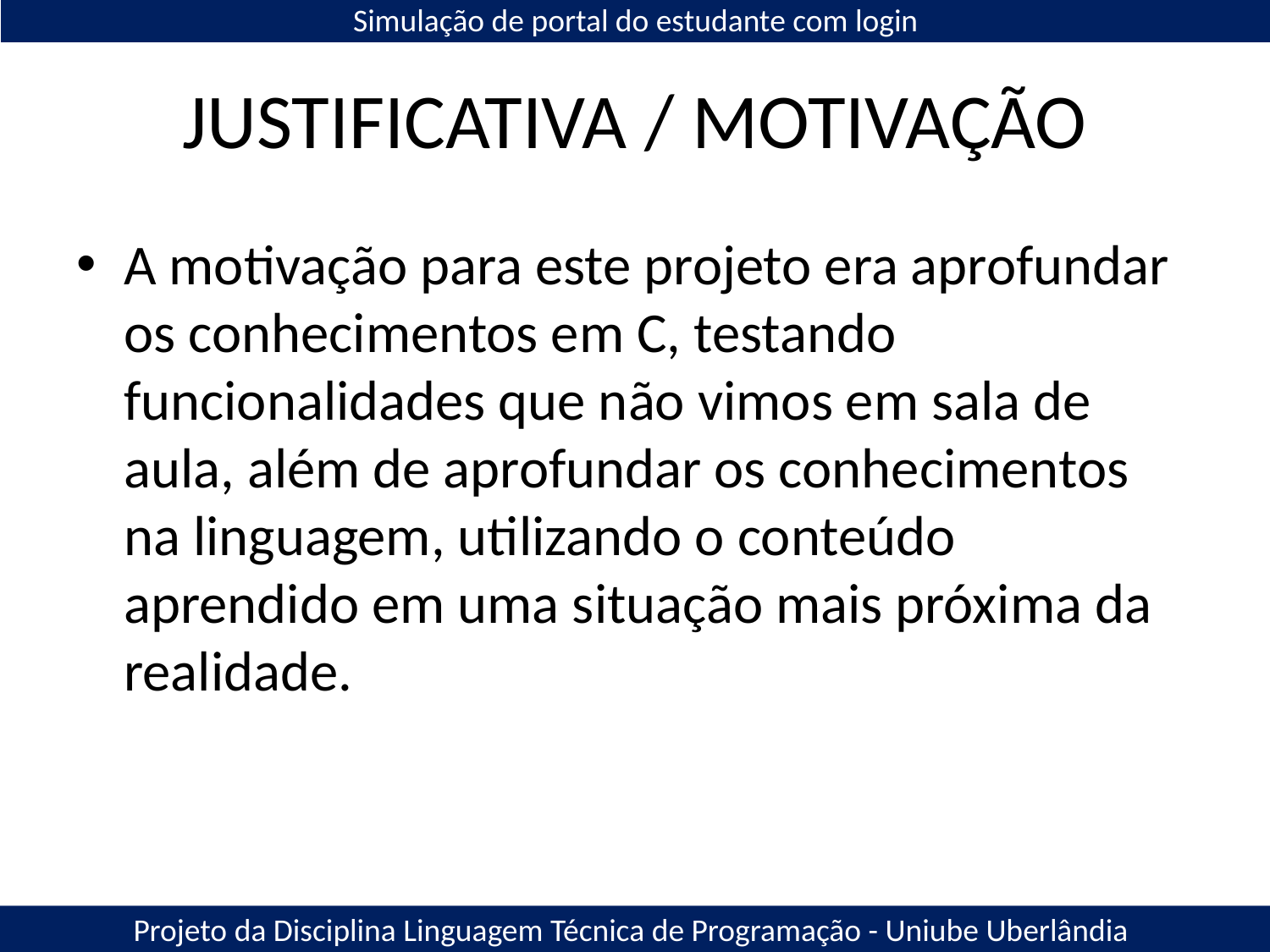

Simulação de portal do estudante com login
# JUSTIFICATIVA / MOTIVAÇÃO
A motivação para este projeto era aprofundar os conhecimentos em C, testando funcionalidades que não vimos em sala de aula, além de aprofundar os conhecimentos na linguagem, utilizando o conteúdo aprendido em uma situação mais próxima da realidade.
Projeto da Disciplina Linguagem Técnica de Programação - Uniube Uberlândia